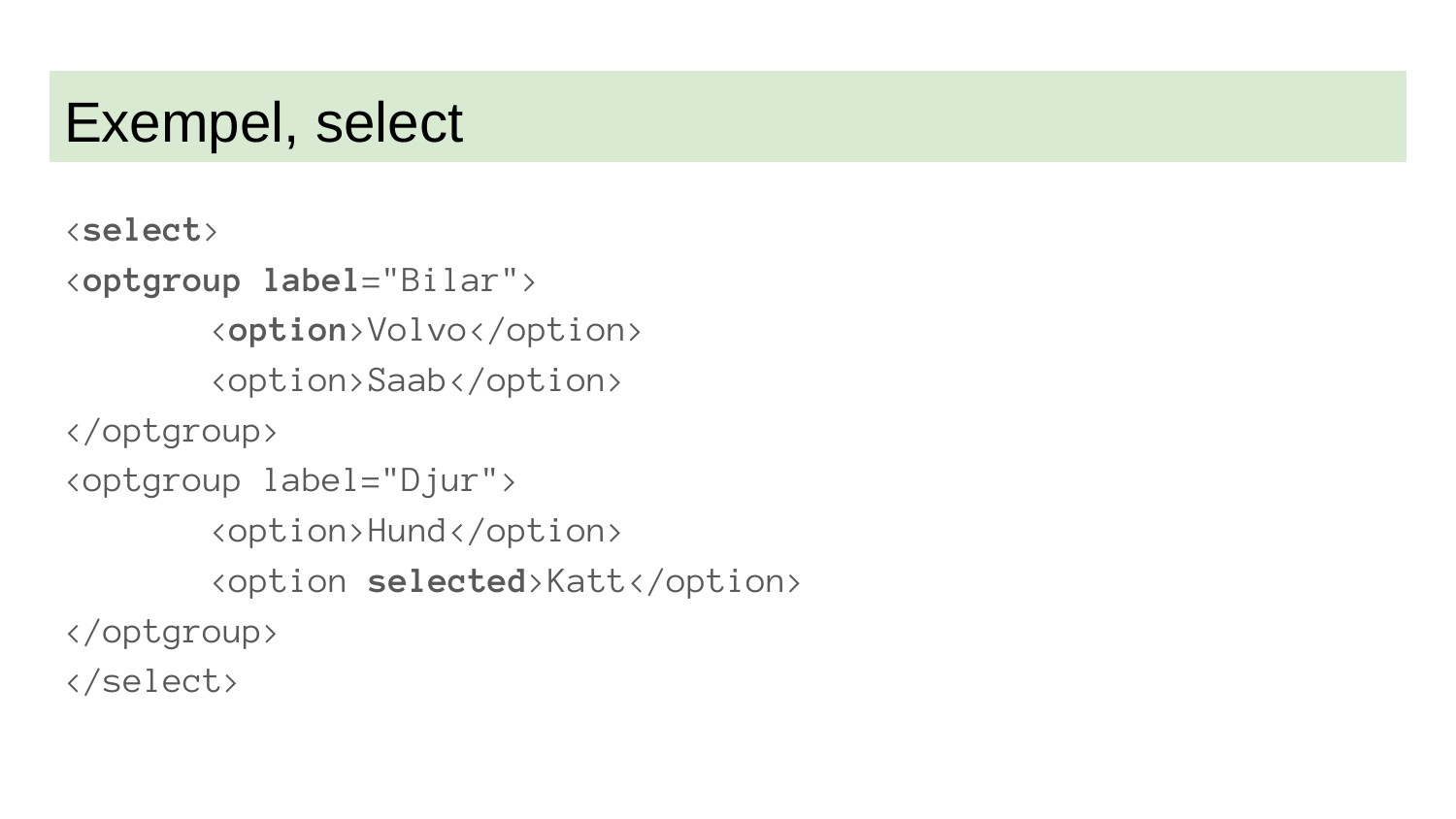

# Exempel, select
<select>
<optgroup label="Bilar">
	<option>Volvo</option>
	<option>Saab</option>
</optgroup>
<optgroup label="Djur">
	<option>Hund</option>
	<option selected>Katt</option>
</optgroup>
</select>